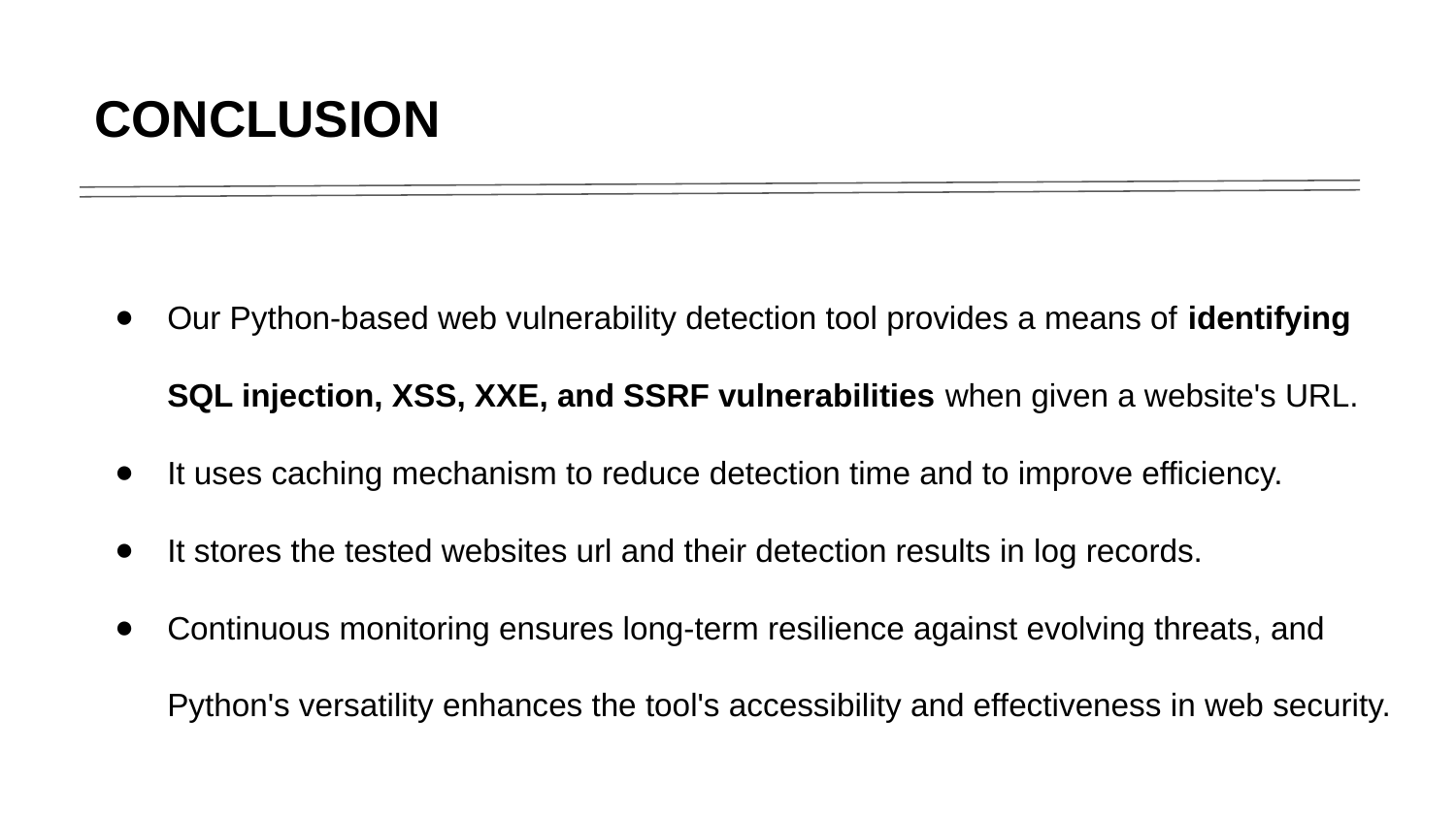

# CONCLUSION

Our Python-based web vulnerability detection tool provides a means of identifying SQL injection, XSS, XXE, and SSRF vulnerabilities when given a website's URL.
It uses caching mechanism to reduce detection time and to improve efficiency.
It stores the tested websites url and their detection results in log records.
Continuous monitoring ensures long-term resilience against evolving threats, and Python's versatility enhances the tool's accessibility and effectiveness in web security.